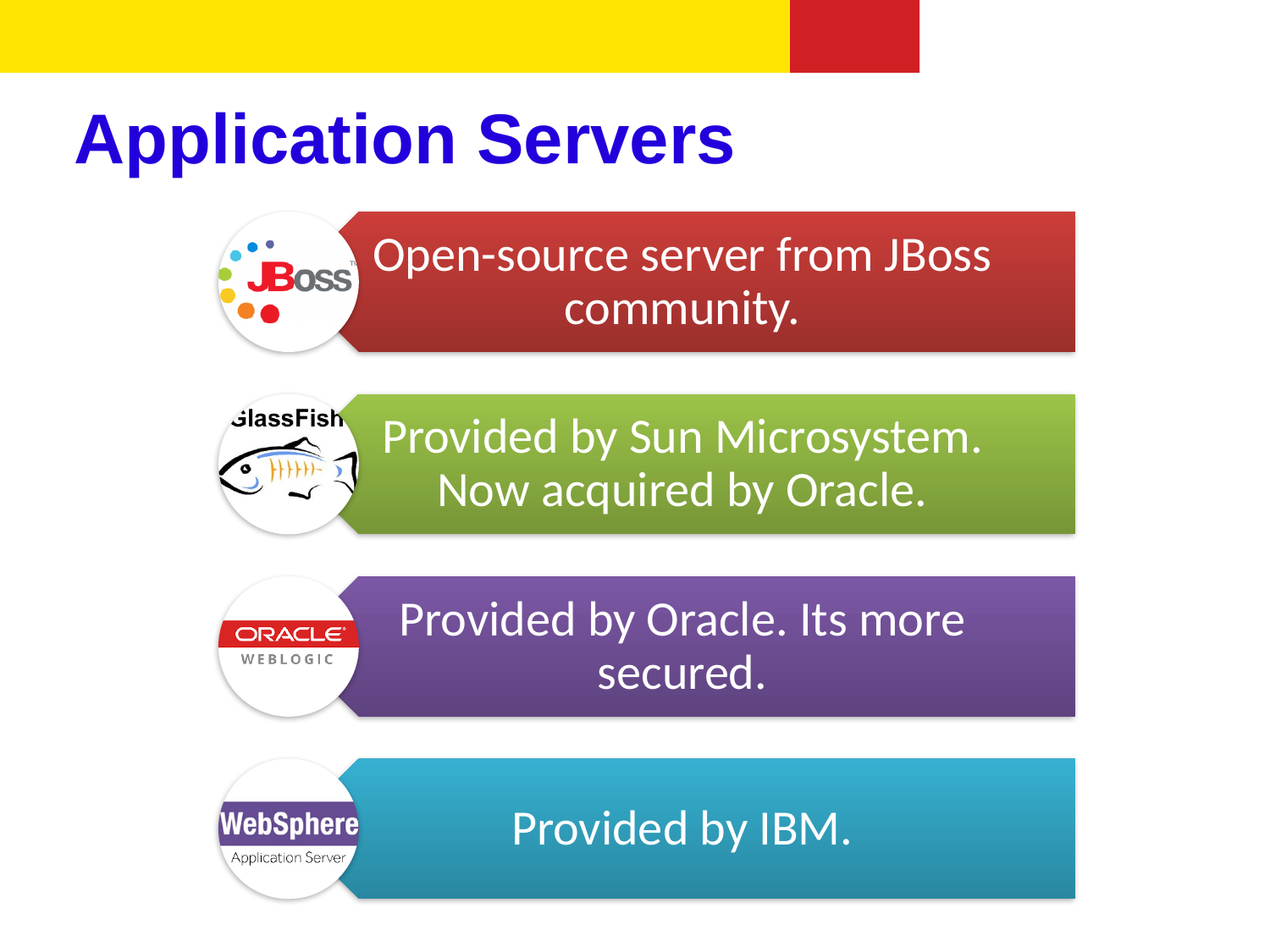

# Application Servers
Open-source server from JBoss community.
Provided by Sun Microsystem. Now acquired by Oracle.
Provided by Oracle. Its more secured.
Provided by IBM.